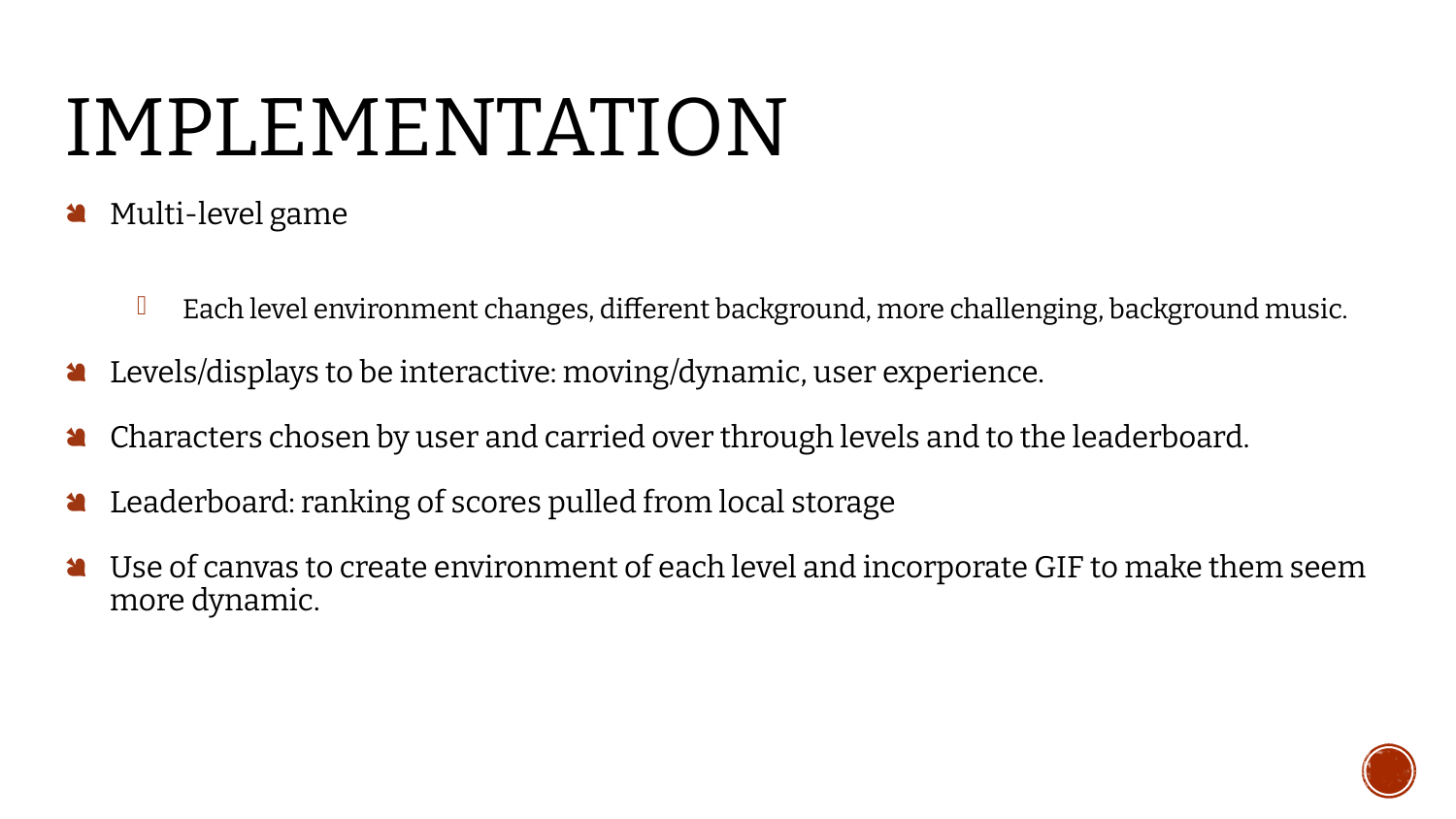

# Implementation
Multi-level game
Each level environment changes, different background, more challenging, background music.
Levels/displays to be interactive: moving/dynamic, user experience.
Characters chosen by user and carried over through levels and to the leaderboard.
Leaderboard: ranking of scores pulled from local storage
Use of canvas to create environment of each level and incorporate GIF to make them seem more dynamic.